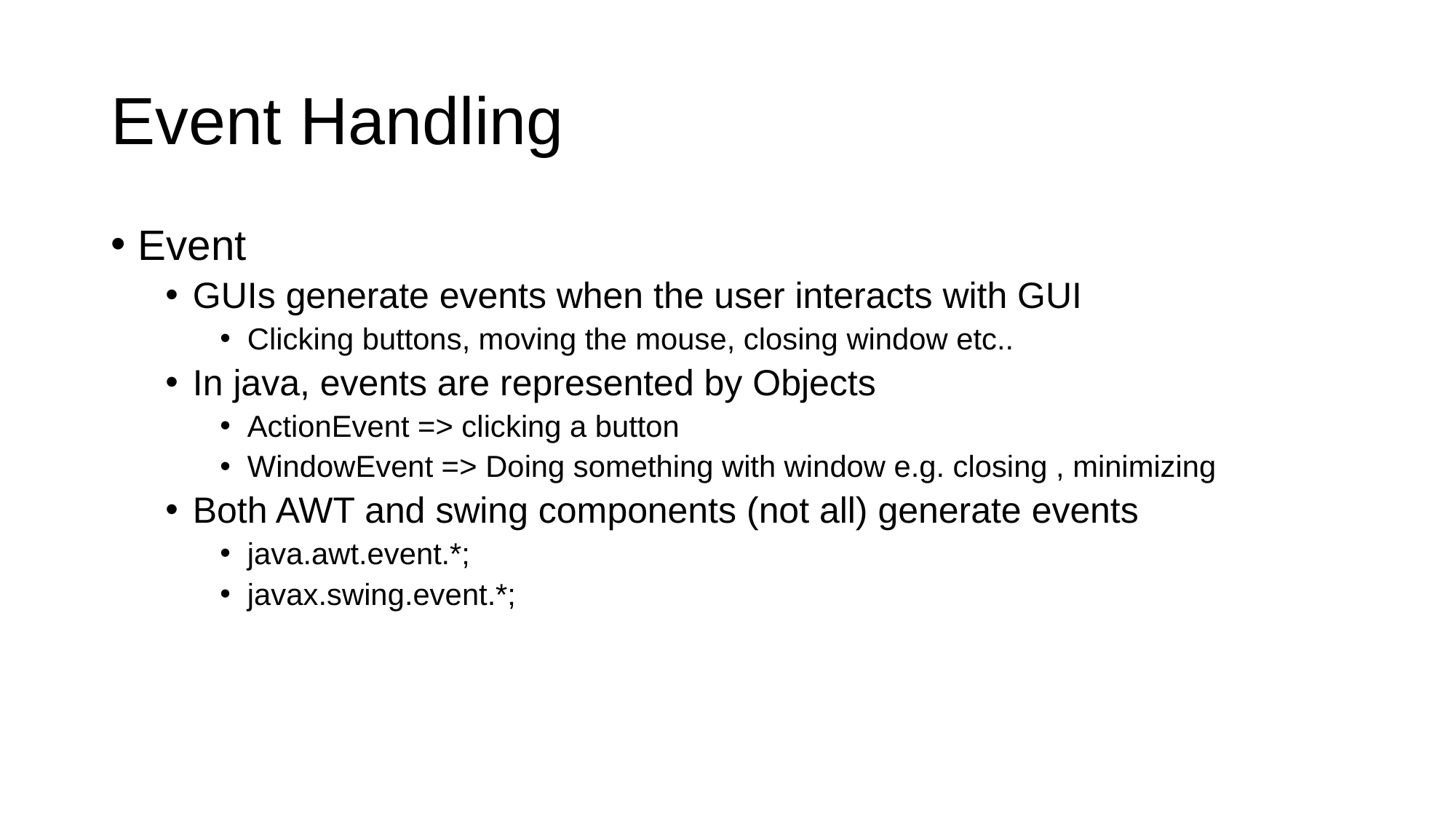

# Event Handling
Event
GUIs generate events when the user interacts with GUI
Clicking buttons, moving the mouse, closing window etc..
In java, events are represented by Objects
ActionEvent => clicking a button
WindowEvent => Doing something with window e.g. closing , minimizing
Both AWT and swing components (not all) generate events
java.awt.event.*;
javax.swing.event.*;